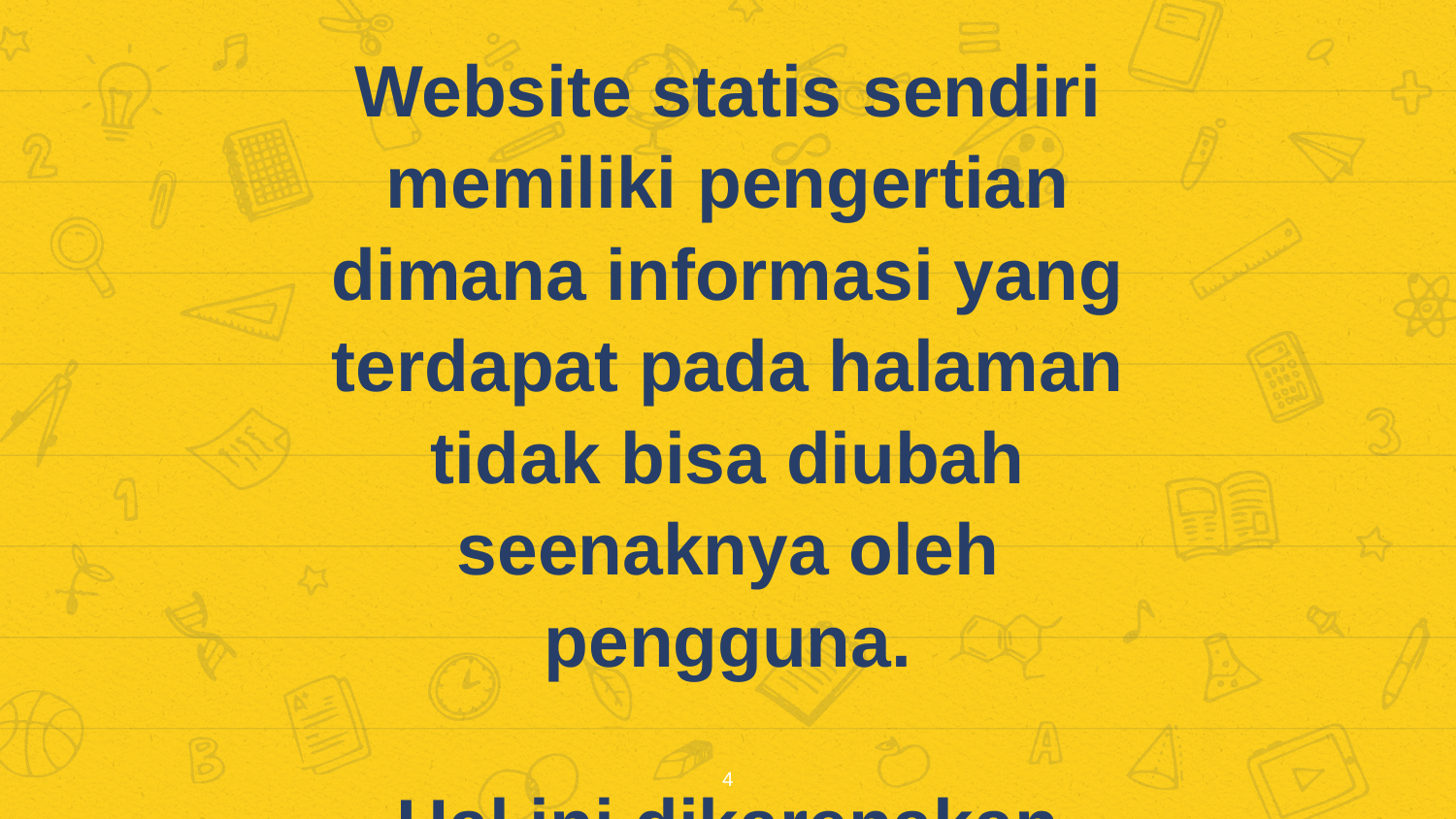

Website statis sendiri memiliki pengertian dimana informasi yang terdapat pada halaman tidak bisa diubah seenaknya oleh pengguna.

Hal ini dikarenakan perubahan konten harus melalui script yang ada pada program
4